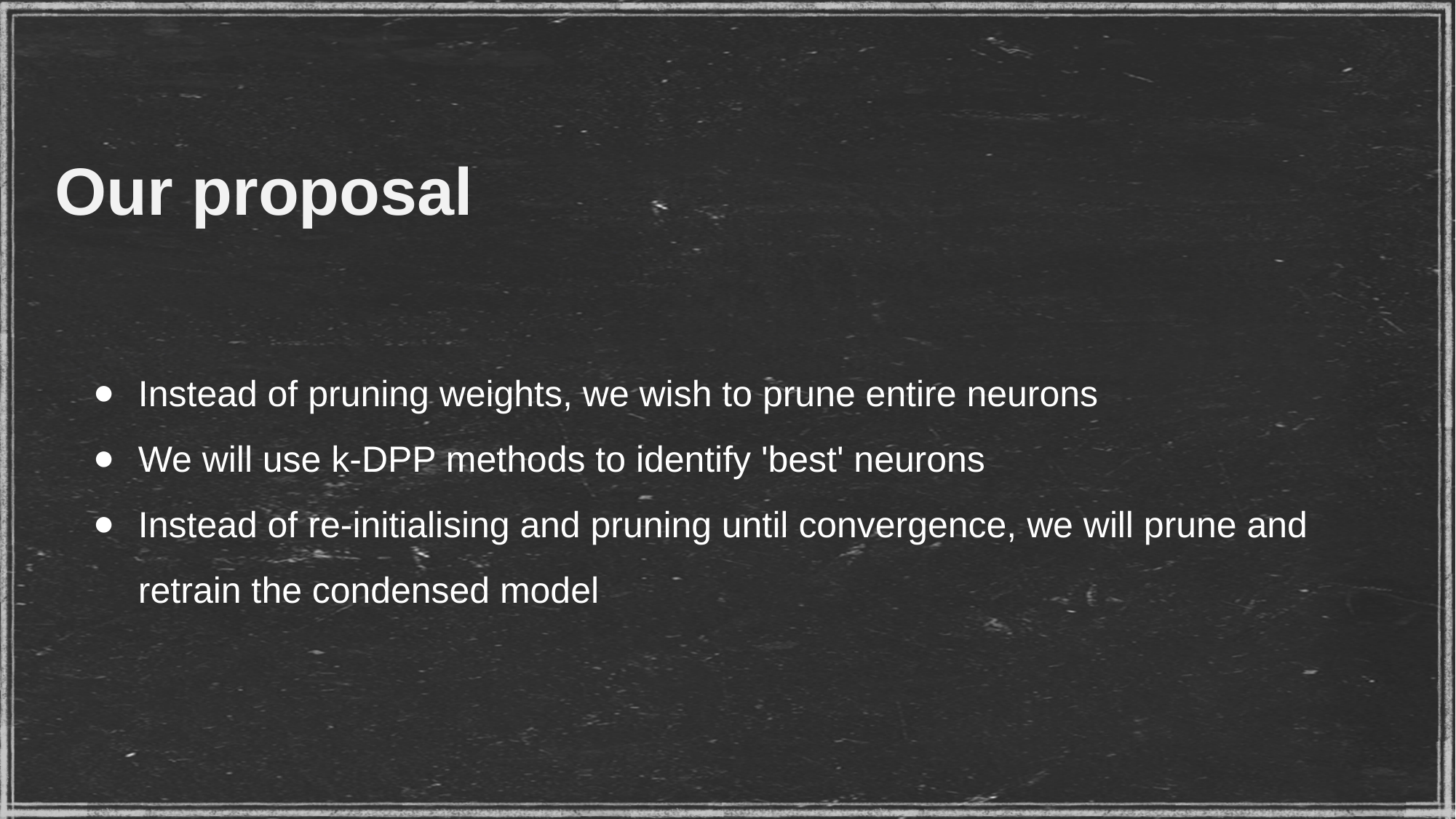

Our proposal
Instead of pruning weights, we wish to prune entire neurons
We will use k-DPP methods to identify 'best' neurons
Instead of re-initialising and pruning until convergence, we will prune and retrain the condensed model